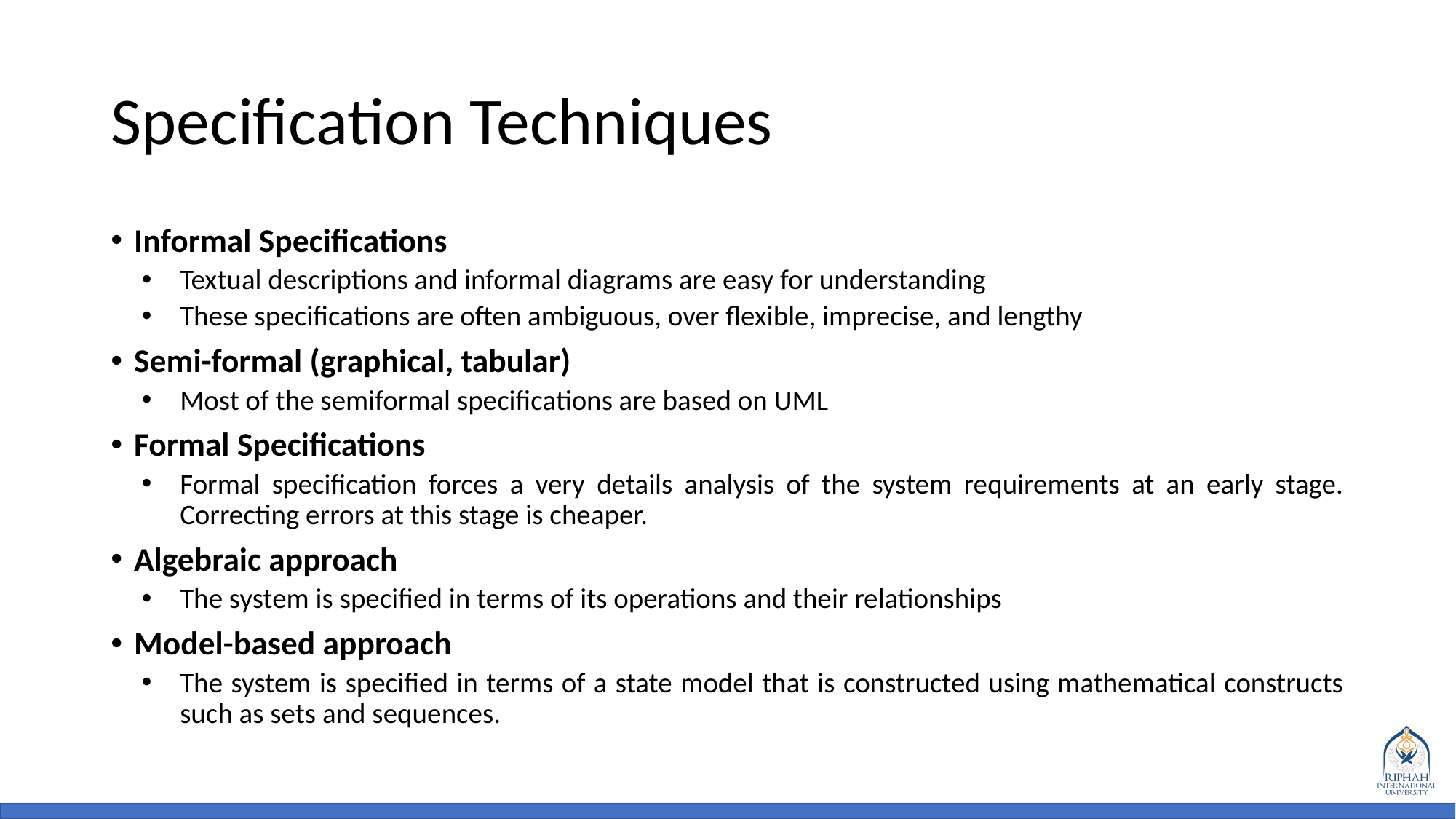

# Specification Techniques
Informal Specifications
Textual descriptions and informal diagrams are easy for understanding
These specifications are often ambiguous, over flexible, imprecise, and lengthy
Semi-formal (graphical, tabular)
Most of the semiformal specifications are based on UML
Formal Specifications
Formal specification forces a very details analysis of the system requirements at an early stage. Correcting errors at this stage is cheaper.
Algebraic approach
The system is specified in terms of its operations and their relationships
Model-based approach
The system is specified in terms of a state model that is constructed using mathematical constructs such as sets and sequences.